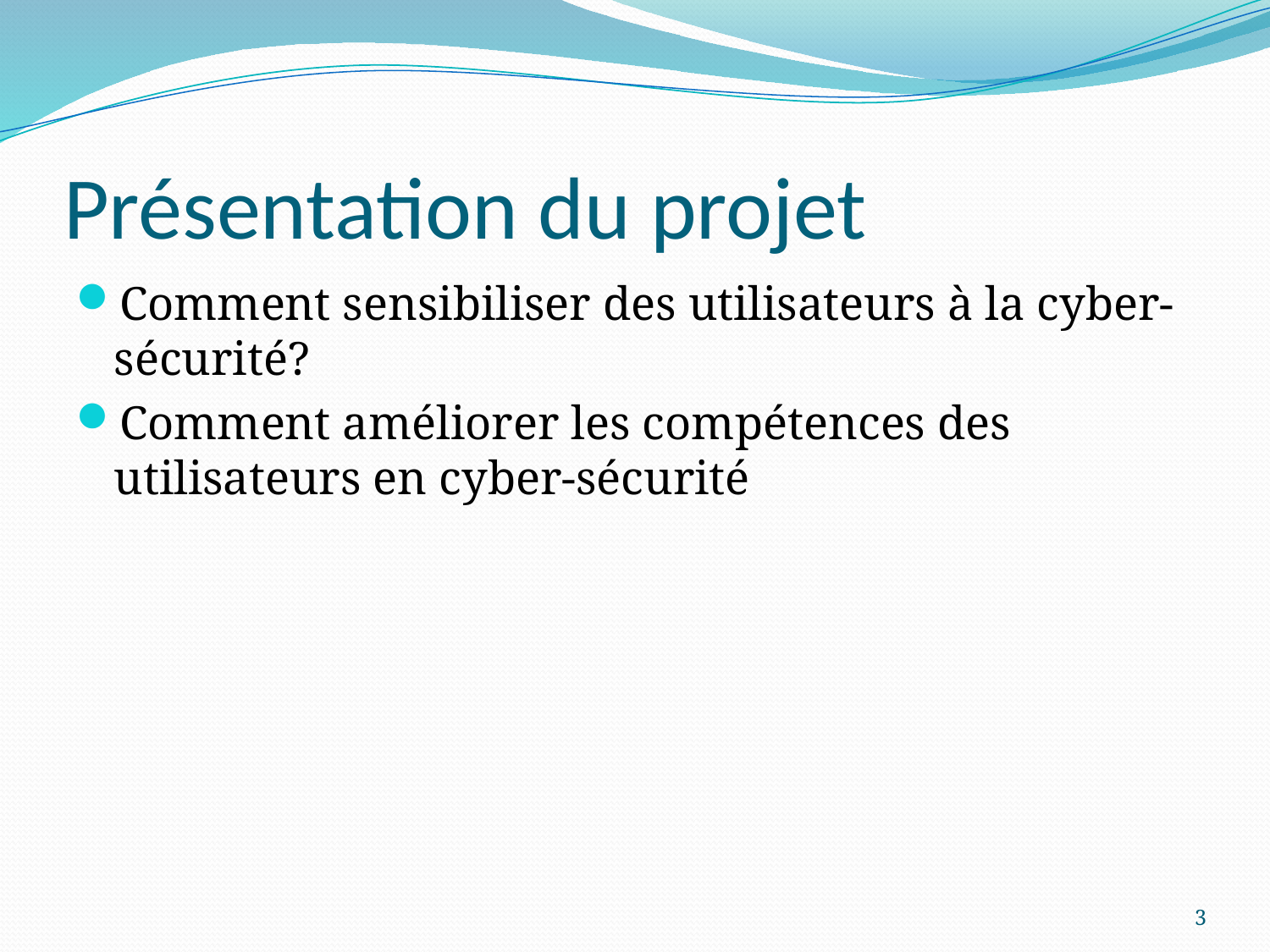

# Présentation du projet
Comment sensibiliser des utilisateurs à la cyber-sécurité?
Comment améliorer les compétences des utilisateurs en cyber-sécurité

3